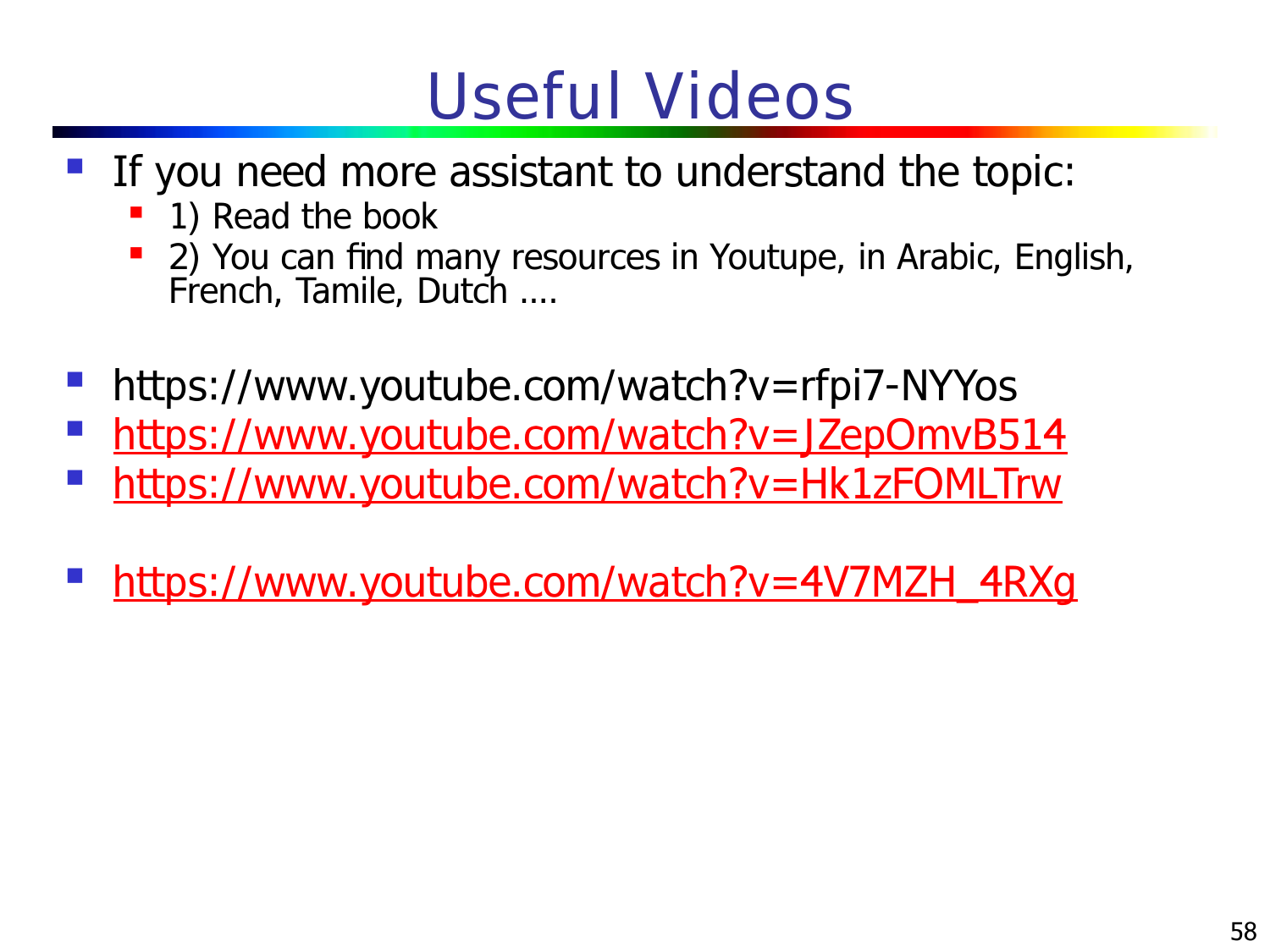

# Useful Videos
If you need more assistant to understand the topic:
1) Read the book
2) You can find many resources in Youtupe, in Arabic, English, French, Tamile, Dutch ….

https://www.youtube.com/watch?v=rfpi7-NYYos
https://www.youtube.com/watch?v=JZepOmvB514
https://www.youtube.com/watch?v=Hk1zFOMLTrw

https://www.youtube.com/watch?v=4V7MZH_4RXg

58